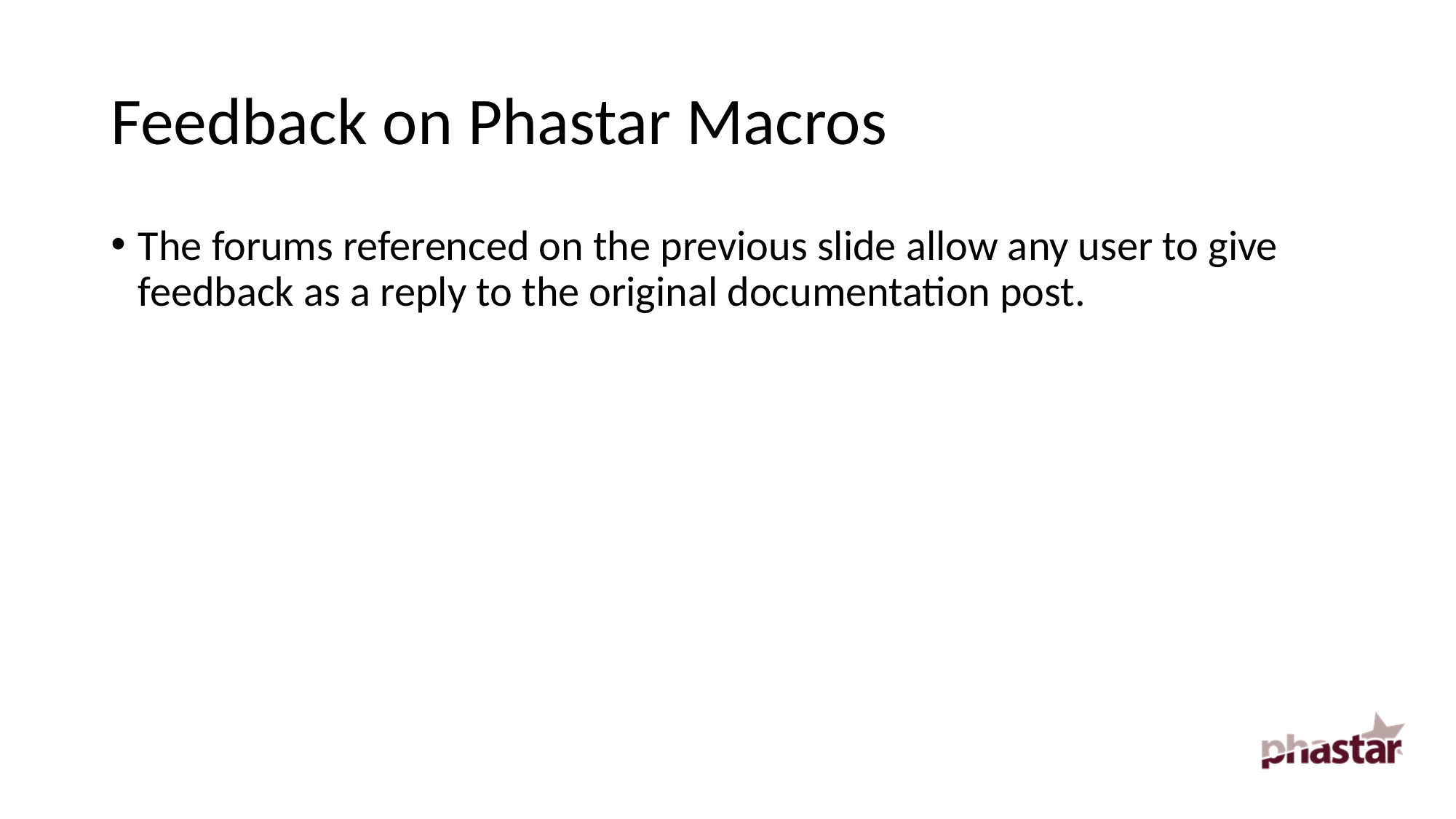

# Feedback on Phastar Macros
The forums referenced on the previous slide allow any user to give feedback as a reply to the original documentation post.